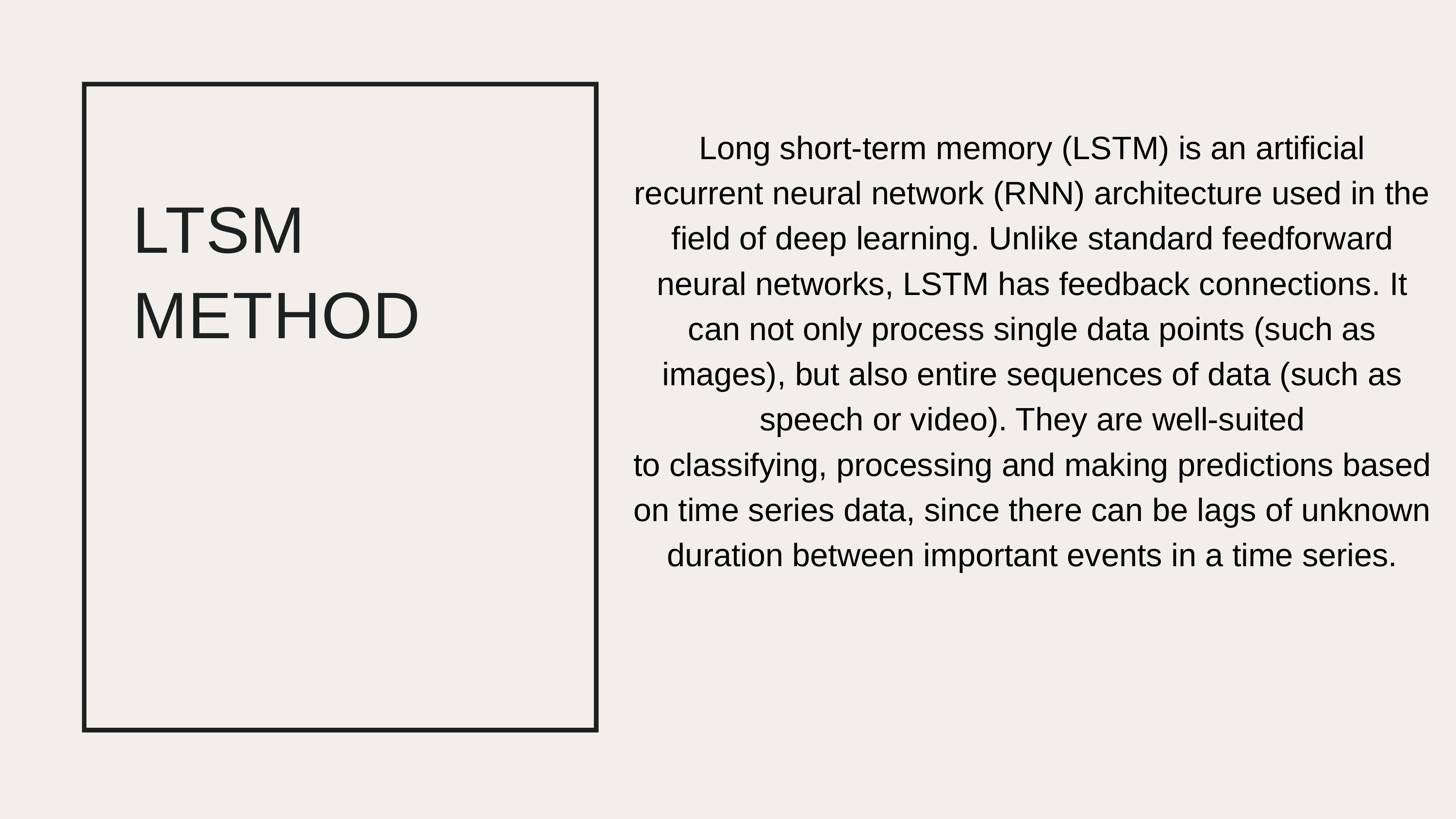

Long short-term memory (LSTM) is an artificial recurrent neural network (RNN) architecture used in the field of deep learning. Unlike standard feedforward neural networks, LSTM has feedback connections. It can not only process single data points (such as images), but also entire sequences of data (such as speech or video). They are well-suited to classifying, processing and making predictions based on time series data, since there can be lags of unknown duration between important events in a time series.
LTSM METHOD